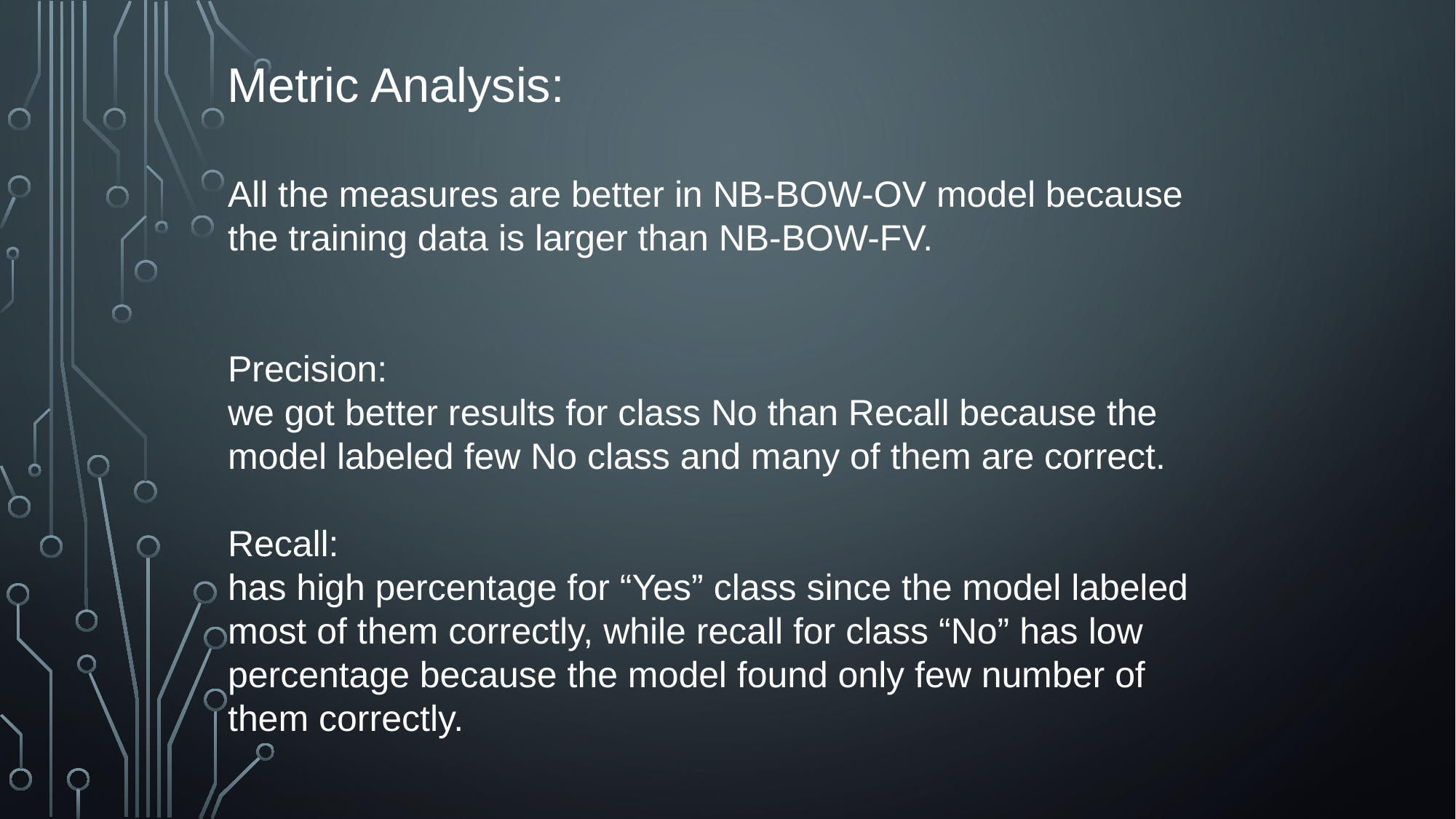

Metric Analysis:
All the measures are better in NB-BOW-OV model because the training data is larger than NB-BOW-FV.

Precision:
we got better results for class No than Recall because the model labeled few No class and many of them are correct.

Recall:
has high percentage for “Yes” class since the model labeled most of them correctly, while recall for class “No” has low percentage because the model found only few number of them correctly.